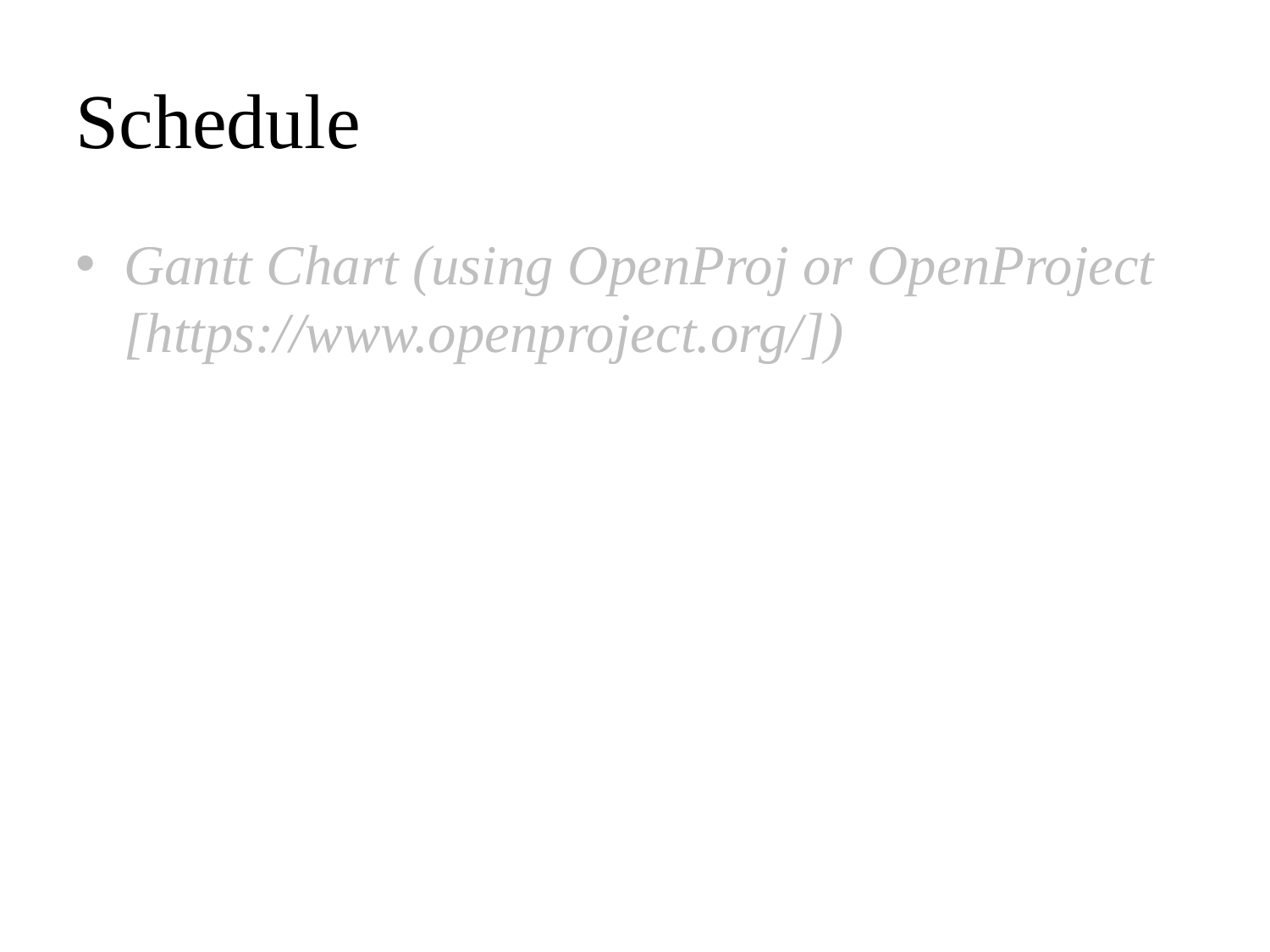

Schedule
Gantt Chart (using OpenProj or OpenProject [https://www.openproject.org/])